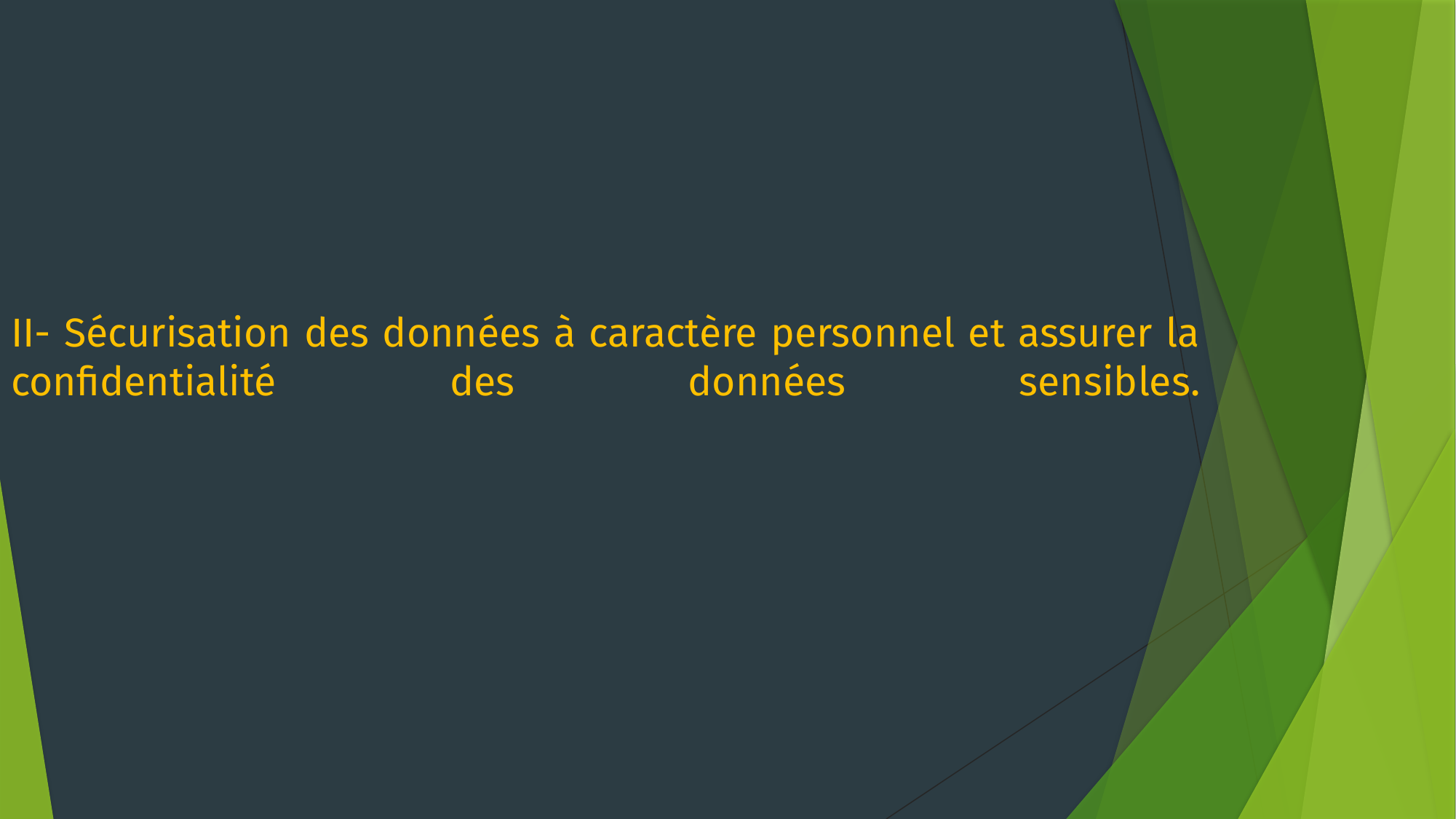

# II- Sécurisation des données à caractère personnel et assurer la confidentialité des données sensibles.